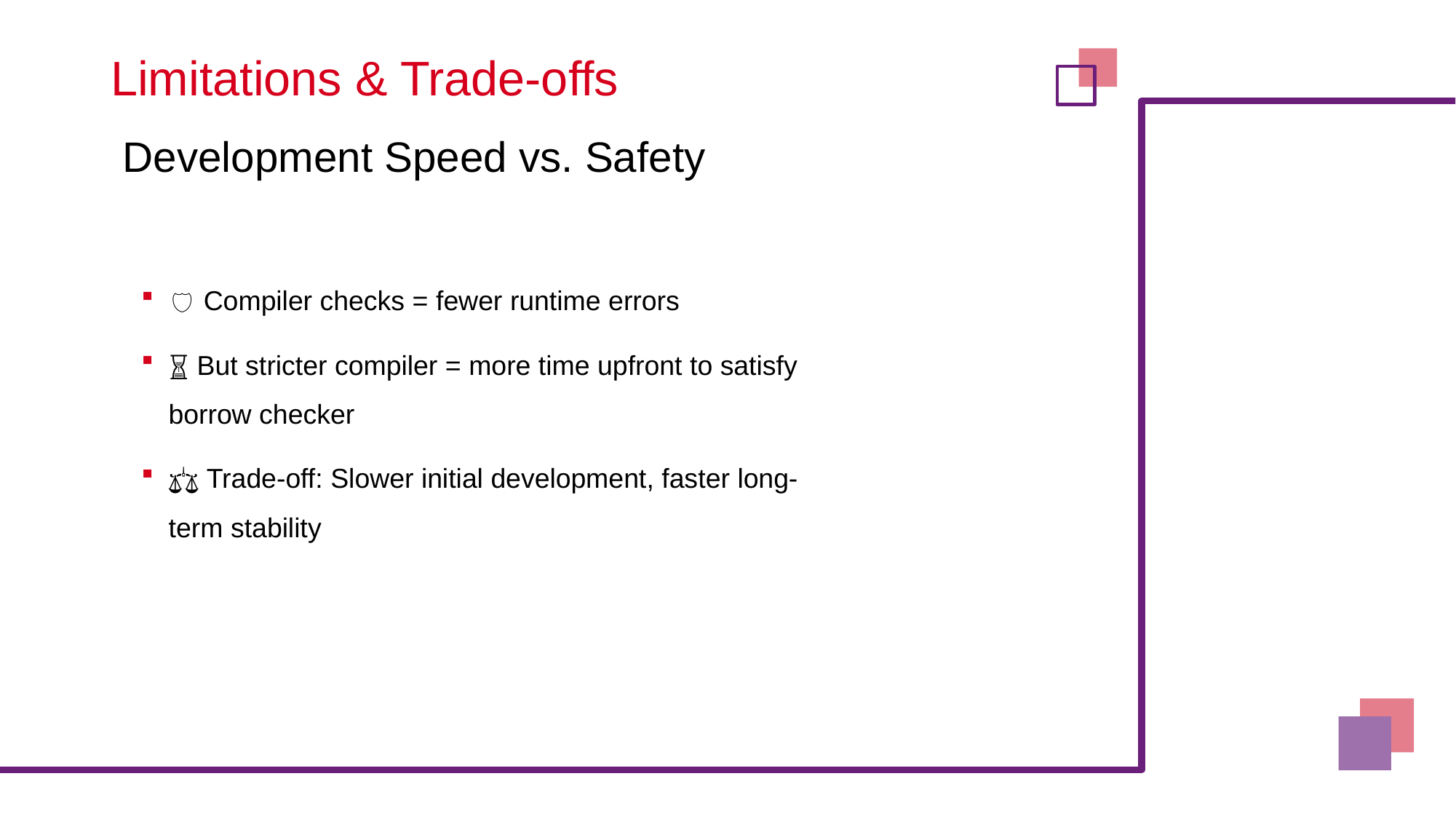

# Limitations & Trade-offs
Development Speed vs. Safety

🛡️ Compiler checks = fewer runtime errors
⏳ But stricter compiler = more time upfront to satisfy borrow checker
⚖️ Trade-off: Slower initial development, faster long-term stability